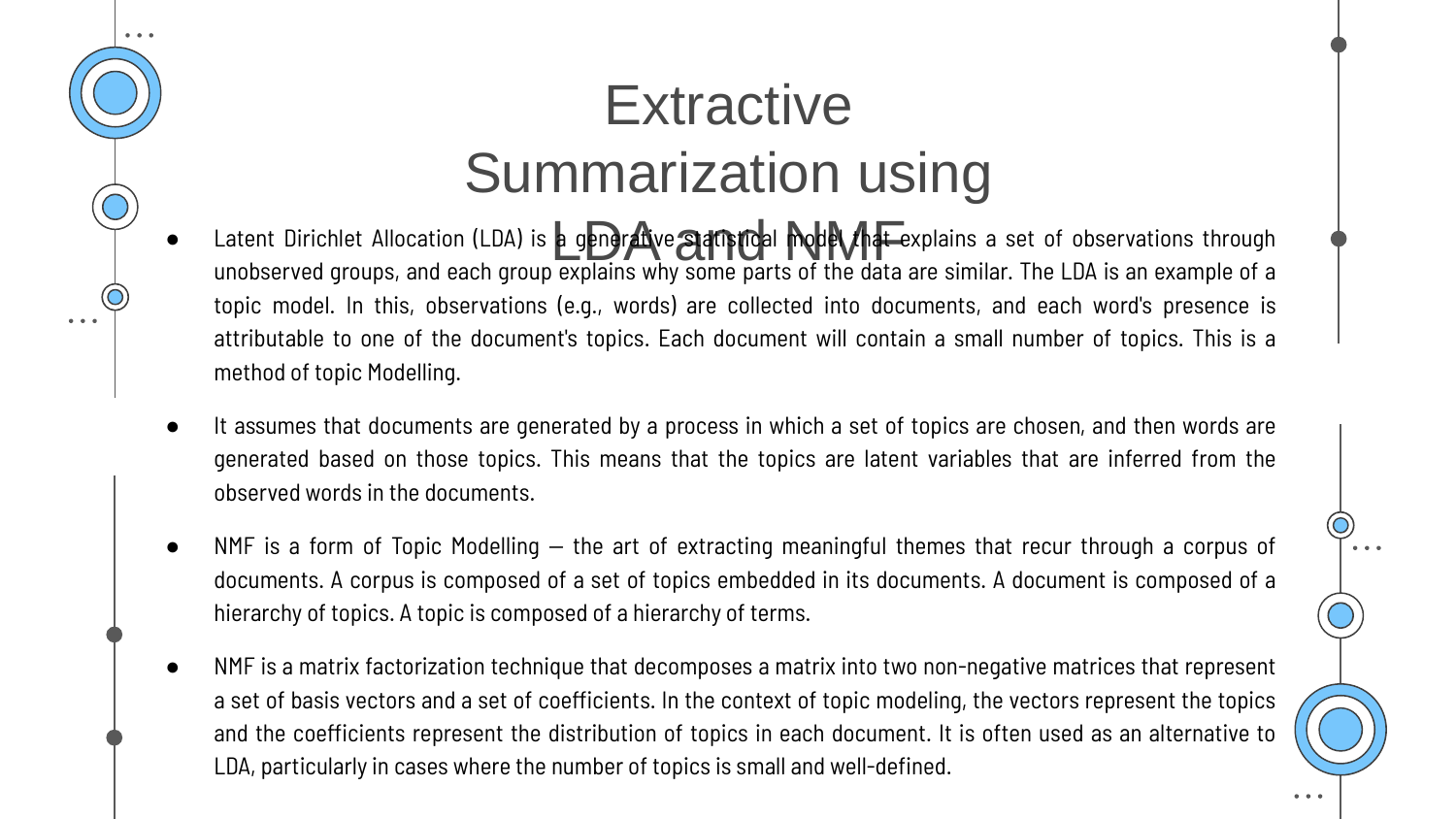

Extractive Summarization using LDA and NMF
Latent Dirichlet Allocation (LDA) is a generative statistical model that explains a set of observations through unobserved groups, and each group explains why some parts of the data are similar. The LDA is an example of a topic model. In this, observations (e.g., words) are collected into documents, and each word's presence is attributable to one of the document's topics. Each document will contain a small number of topics. This is a method of topic Modelling.
It assumes that documents are generated by a process in which a set of topics are chosen, and then words are generated based on those topics. This means that the topics are latent variables that are inferred from the observed words in the documents.
NMF is a form of Topic Modelling — the art of extracting meaningful themes that recur through a corpus of documents. A corpus is composed of a set of topics embedded in its documents. A document is composed of a hierarchy of topics. A topic is composed of a hierarchy of terms.
NMF is a matrix factorization technique that decomposes a matrix into two non-negative matrices that represent a set of basis vectors and a set of coefficients. In the context of topic modeling, the vectors represent the topics and the coefficients represent the distribution of topics in each document. It is often used as an alternative to LDA, particularly in cases where the number of topics is small and well-defined.